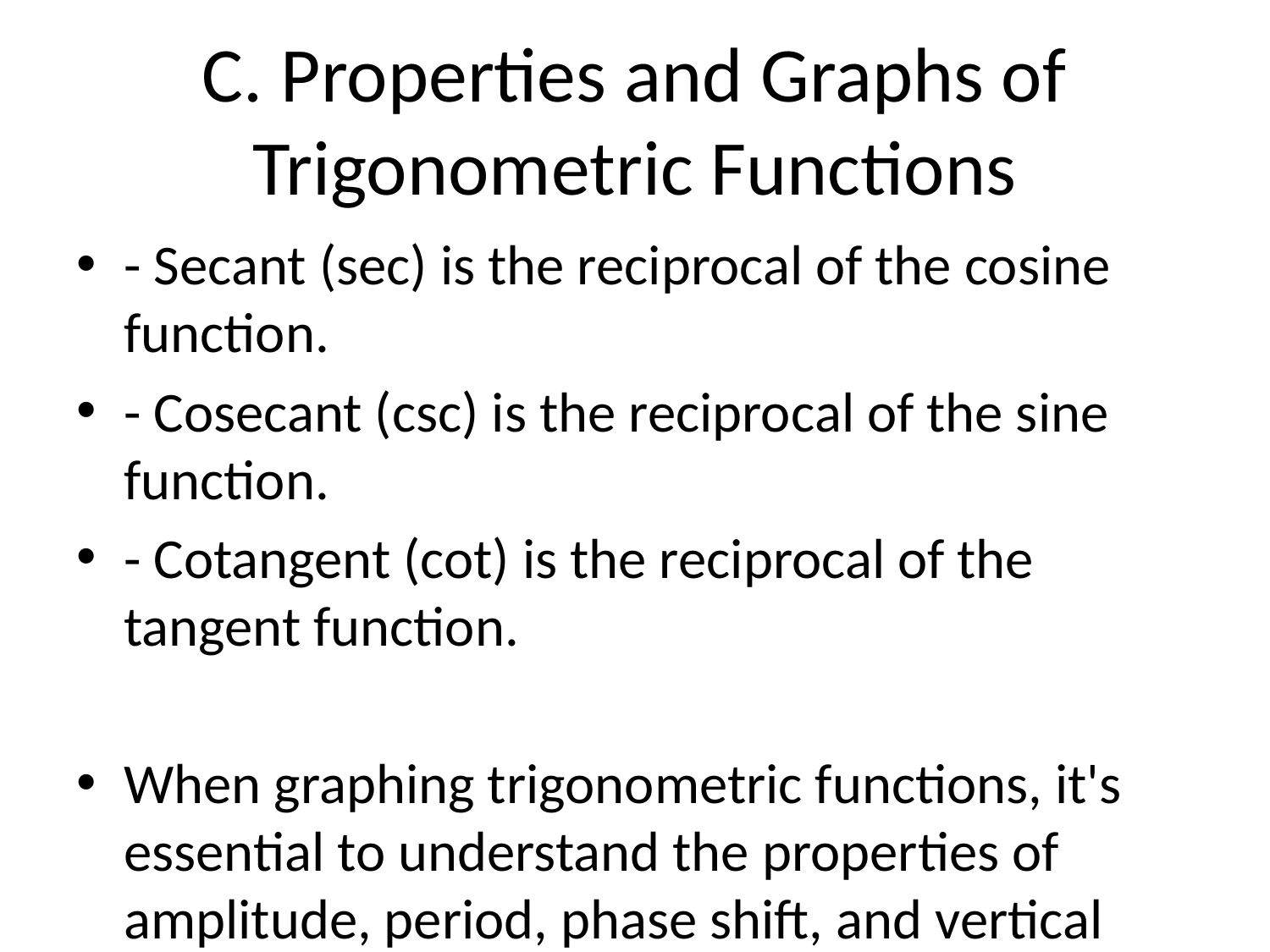

# C. Properties and Graphs of Trigonometric Functions
- Secant (sec) is the reciprocal of the cosine function.
- Cosecant (csc) is the reciprocal of the sine function.
- Cotangent (cot) is the reciprocal of the tangent function.

When graphing trigonometric functions, it's essential to understand the properties of amplitude, period, phase shift, and vertical shift:
- Amplitude: The amplitude of a trigonometric function is the half of the difference between the maximum and minimum values of the function.
- Period: The period of a trigonometric function is the length of one cycle of the function. For sine and cosine functions, the period is \( 2\pi \) or 360 degrees.
- Phase Shift: The phase shift of a trigonometric function is the horizontal translation of the function along the x-axis.